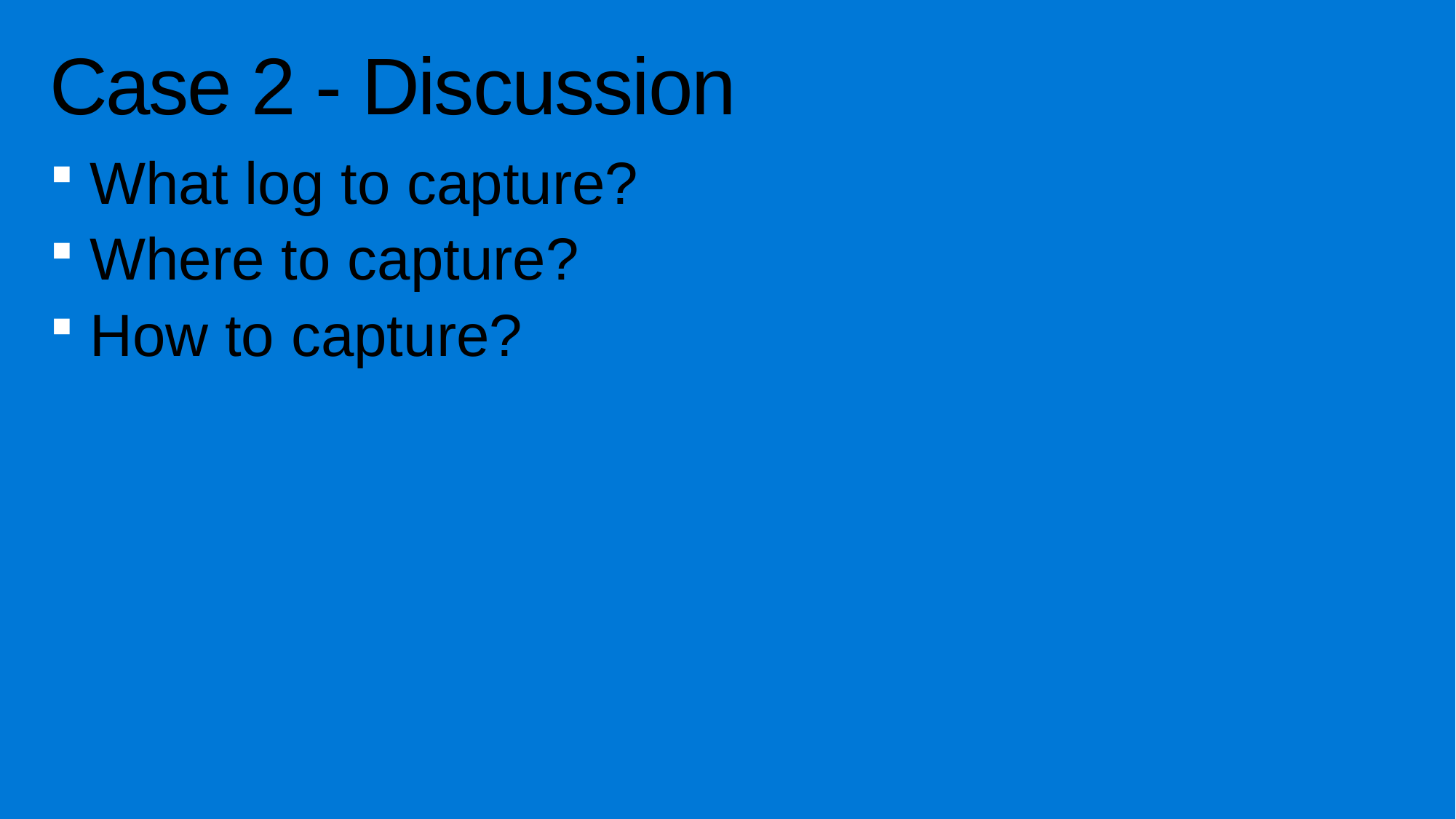

# Case 2 - Discussion
What log to capture?
Where to capture?
How to capture?